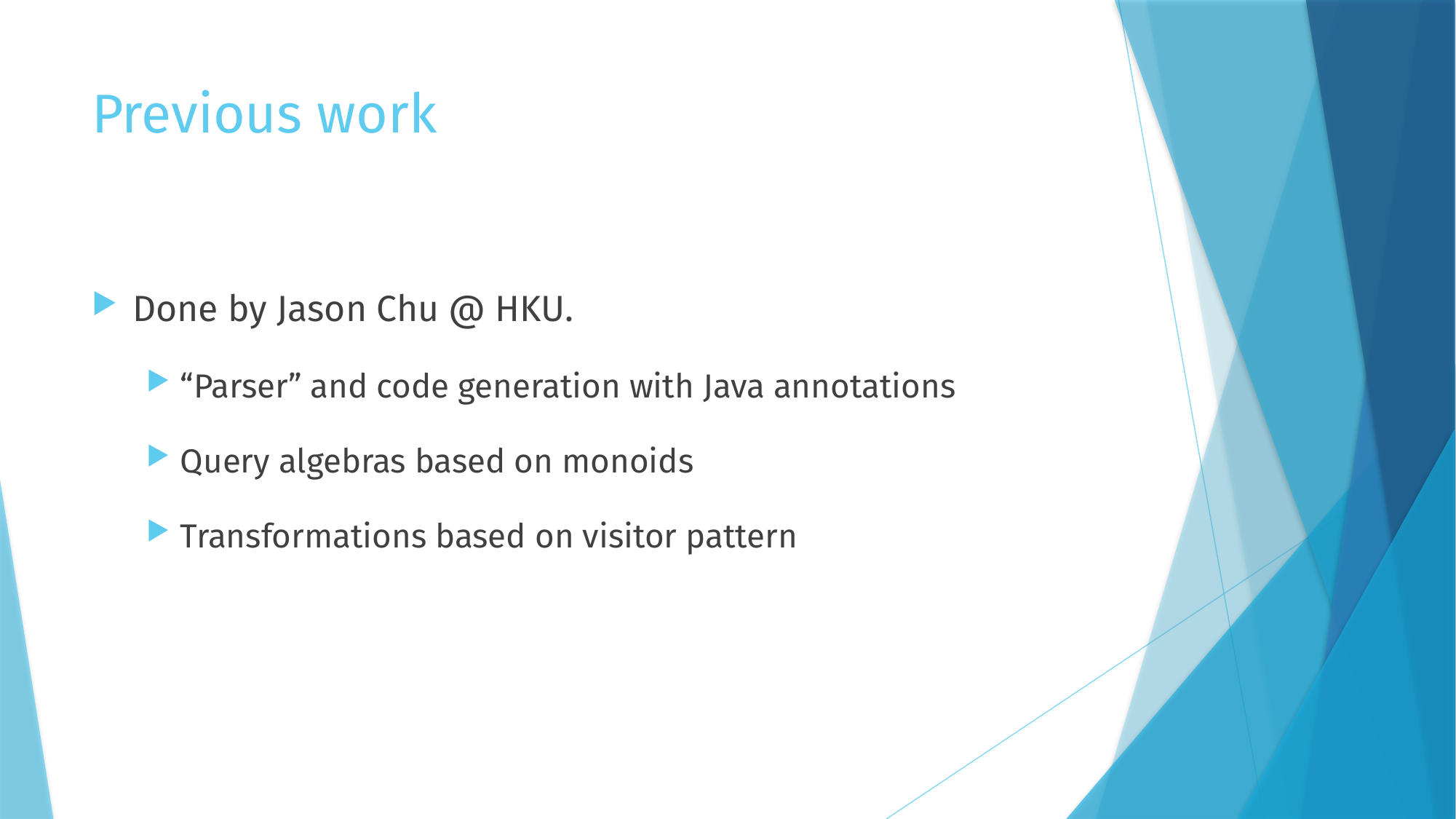

# Previous work
Done by Jason Chu @ HKU.
“Parser” and code generation with Java annotations
Query algebras based on monoids
Transformations based on visitor pattern